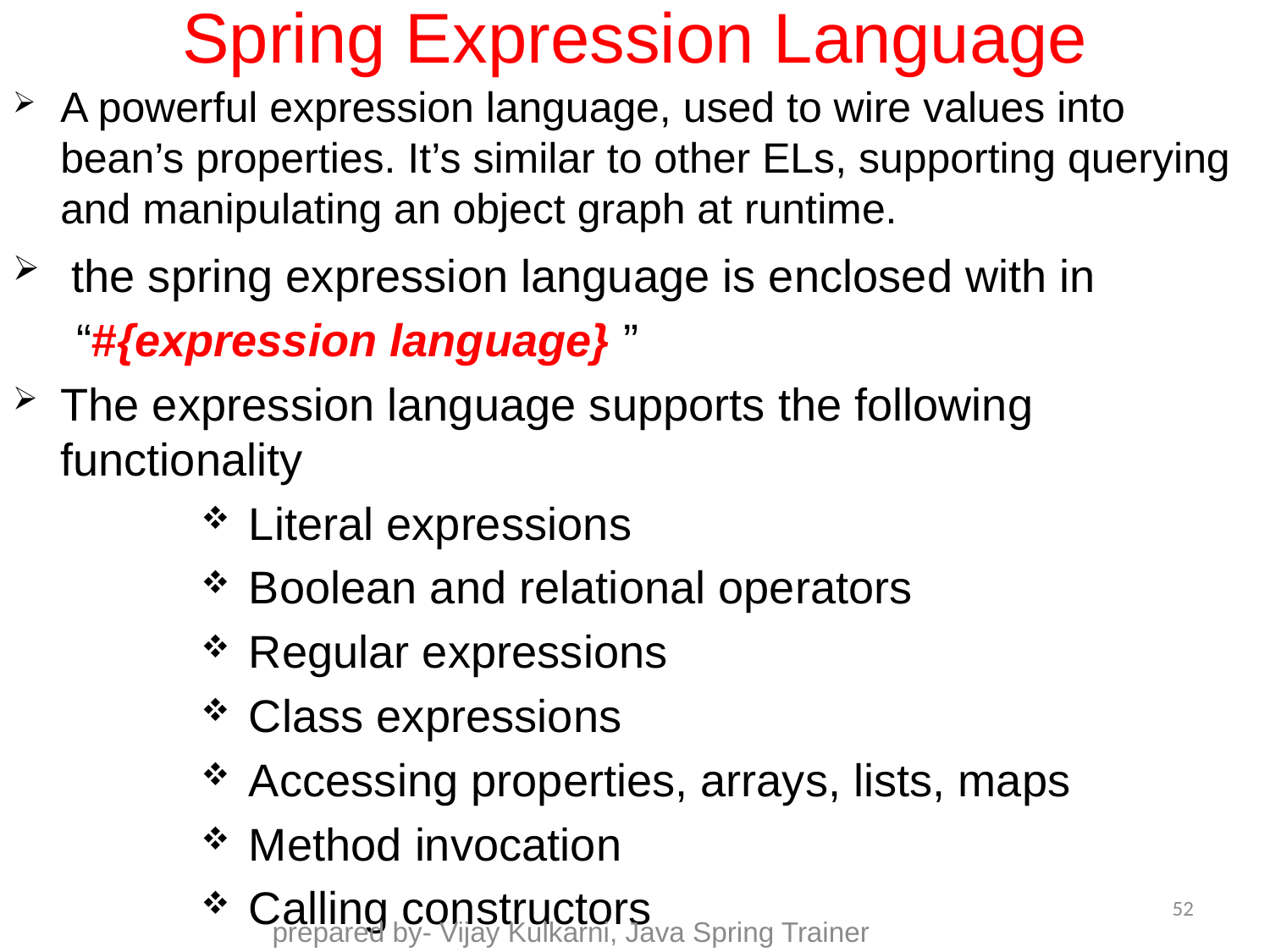

# Spring Expression Language
A powerful expression language, used to wire values into bean’s properties. It’s similar to other ELs, supporting querying and manipulating an object graph at runtime.
 the spring expression language is enclosed with in
     “#{expression language} ”
The expression language supports the following functionality
Literal expressions
Boolean and relational operators
Regular expressions
Class expressions
Accessing properties, arrays, lists, maps
Method invocation
Calling constructors
52
prepared by- Vijay Kulkarni, Java Spring Trainer